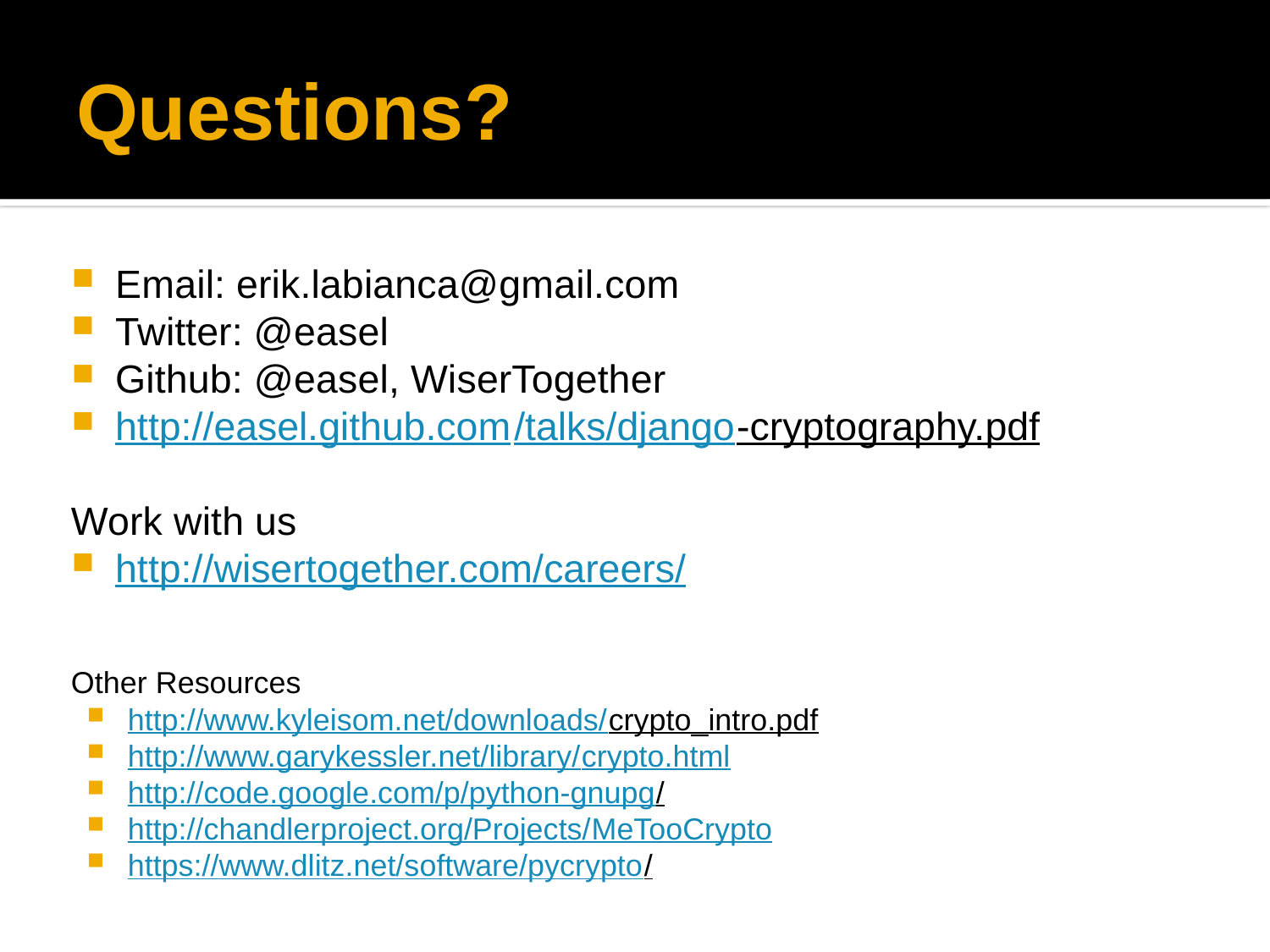

# Questions?
Email: erik.labianca@gmail.com
Twitter: @easel
Github: @easel, WiserTogether
http://easel.github.com/talks/django-cryptography.pdf

Work with us
http://wisertogether.com/careers/

Other Resources
http://www.kyleisom.net/downloads/crypto_intro.pdf
http://www.garykessler.net/library/crypto.html
http://code.google.com/p/python-gnupg/
http://chandlerproject.org/Projects/MeTooCrypto
https://www.dlitz.net/software/pycrypto/